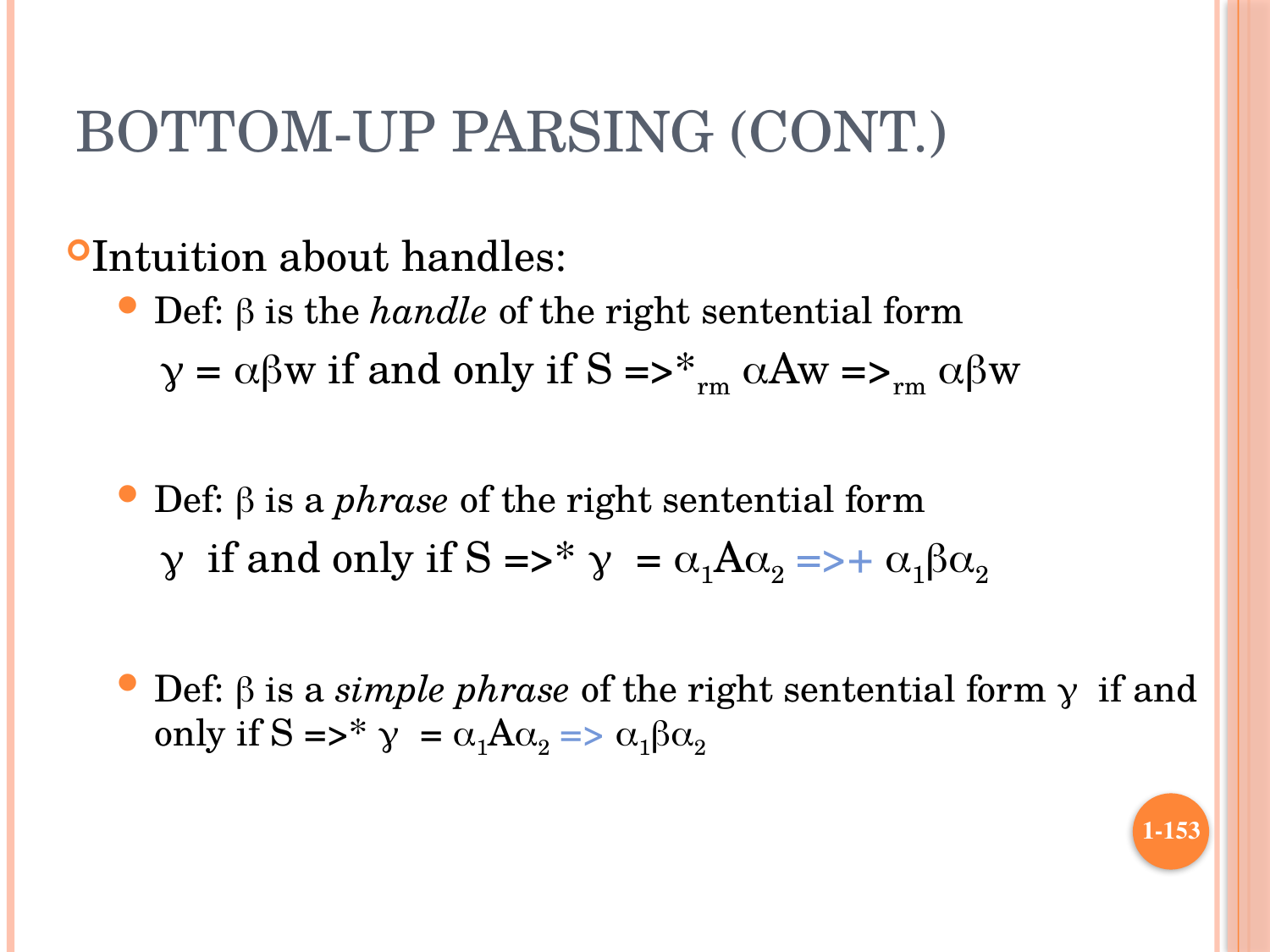

# Bottom-up Parsing (cont.)
Intuition about handles:
Def: β is the handle of the right sentential form
        γ = αβw if and only if S =>*rm αAw =>rm αβw

Def: β is a phrase of the right sentential form
        γ  if and only if S =>* γ  = α1Aα2 =>+ α1βα2

Def: β is a simple phrase of the right sentential form γ  if and only if S =>* γ  = α1Aα2 => α1βα2
1-153